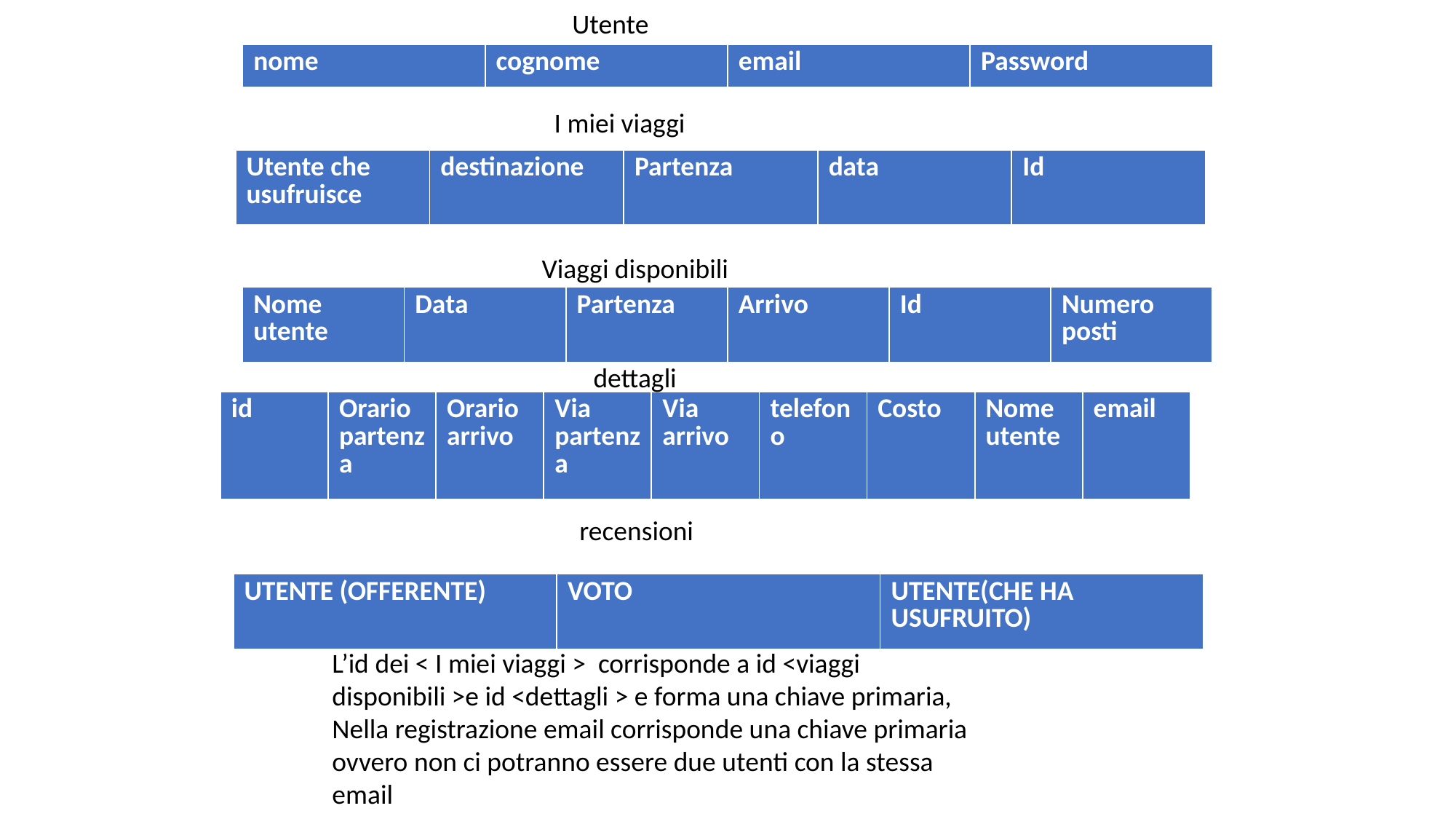

Utente

| nome | cognome | email | Password |
| --- | --- | --- | --- |
I miei viaggi
| Utente che usufruisce | destinazione | Partenza | data | Id |
| --- | --- | --- | --- | --- |
Viaggi disponibili
| Nome utente | Data | Partenza | Arrivo | Id | Numero posti |
| --- | --- | --- | --- | --- | --- |
dettagli
| id | Orario partenza | Orario arrivo | Via partenza | Via arrivo | telefono | Costo | Nome utente | email |
| --- | --- | --- | --- | --- | --- | --- | --- | --- |
recensioni
| UTENTE (OFFERENTE) | VOTO | UTENTE(CHE HA USUFRUITO) |
| --- | --- | --- |
L’id dei < I miei viaggi >  corrisponde a id <viaggi disponibili >e id <dettagli > e forma una chiave primaria,
Nella registrazione email corrisponde una chiave primaria ovvero non ci potranno essere due utenti con la stessa email